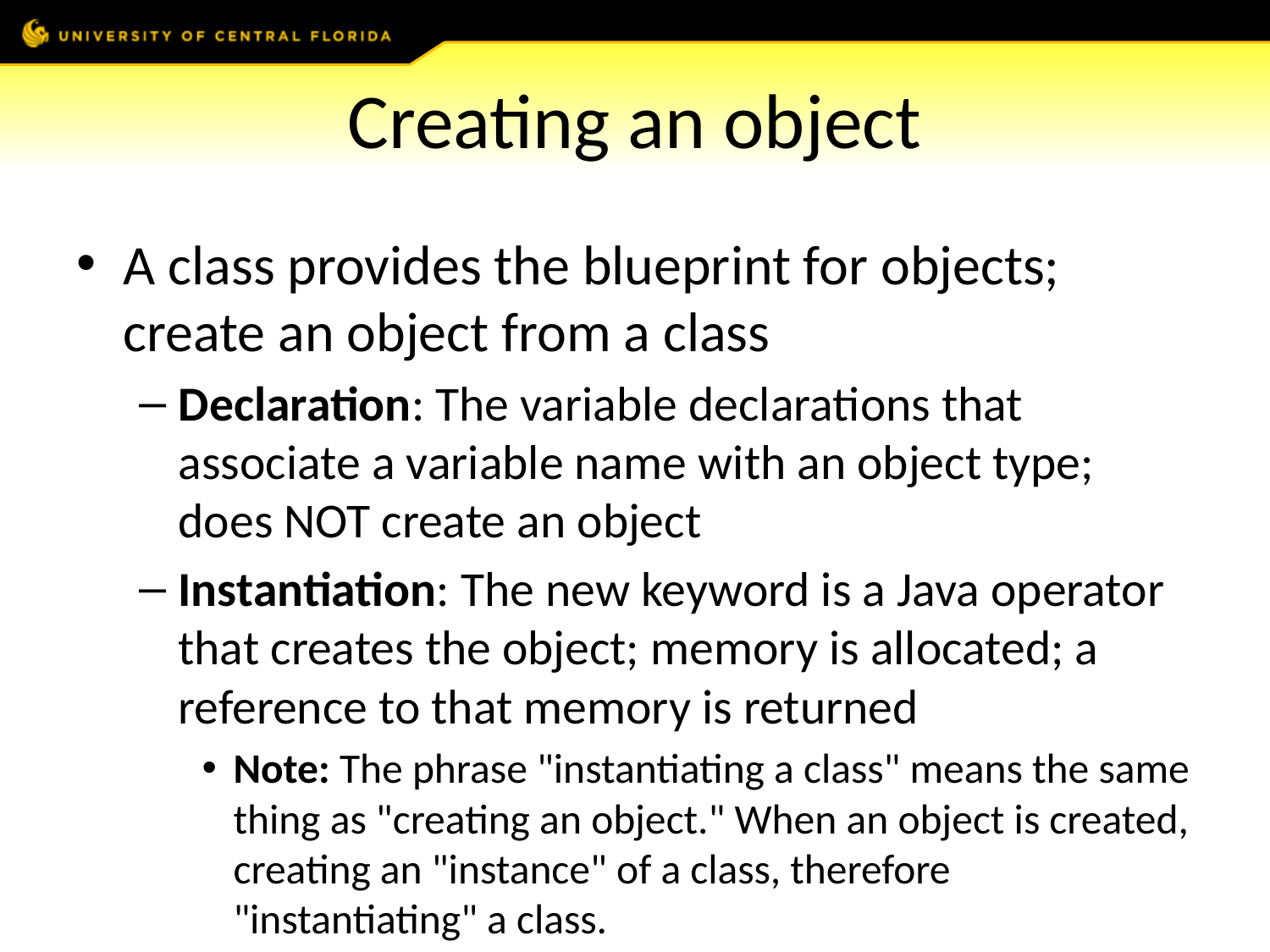

# Creating an object
A class provides the blueprint for objects; create an object from a class
Declaration: The variable declarations that associate a variable name with an object type; does NOT create an object
Instantiation: The new keyword is a Java operator that creates the object; memory is allocated; a reference to that memory is returned
Note: The phrase "instantiating a class" means the same thing as "creating an object." When an object is created, creating an "instance" of a class, therefore "instantiating" a class.